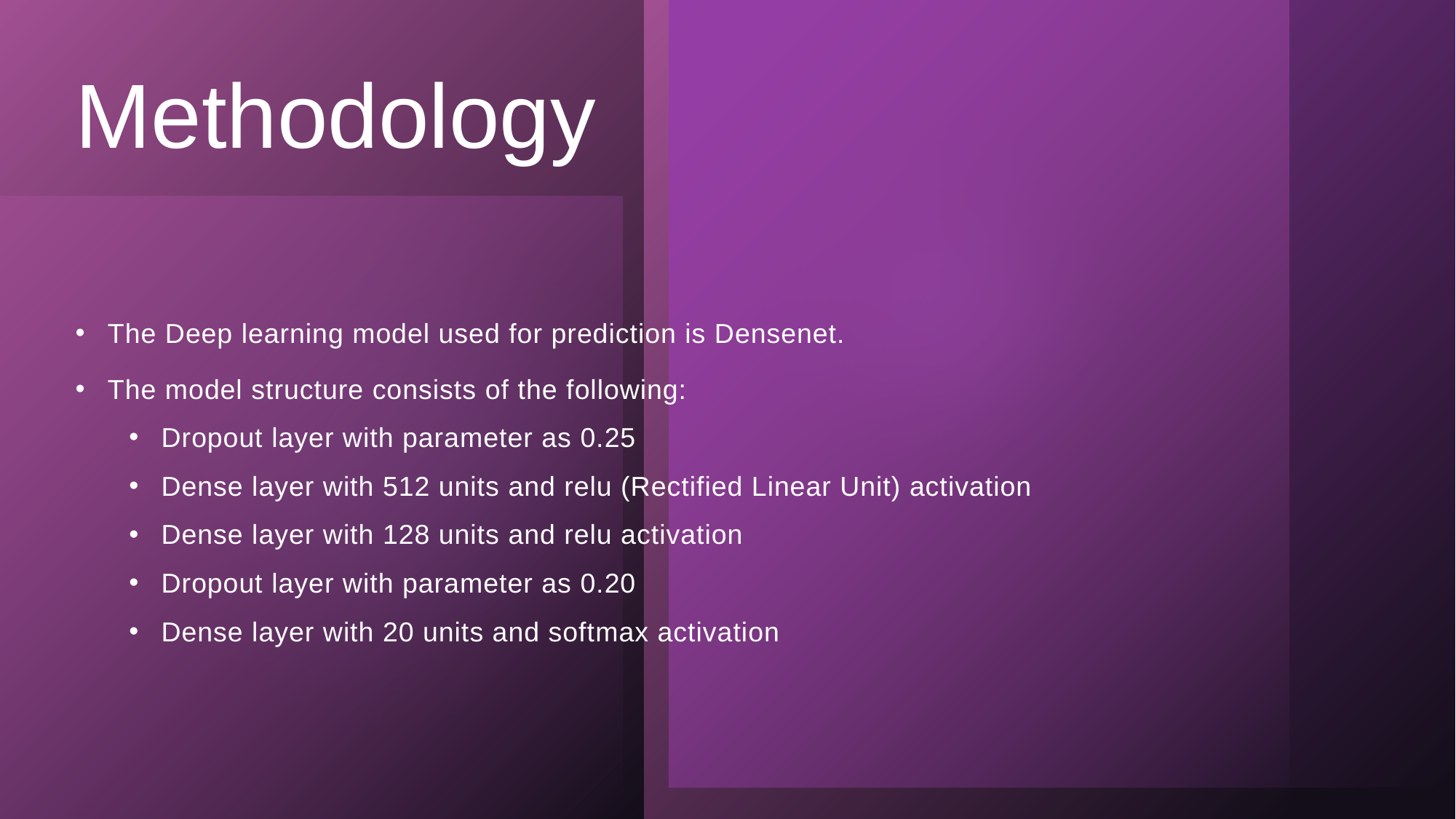

# Methodology

The Deep learning model used for prediction is Densenet.
The model structure consists of the following:
Dropout layer with parameter as 0.25
Dense layer with 512 units and relu (Rectified Linear Unit) activation
Dense layer with 128 units and relu activation
Dropout layer with parameter as 0.20
Dense layer with 20 units and softmax activation